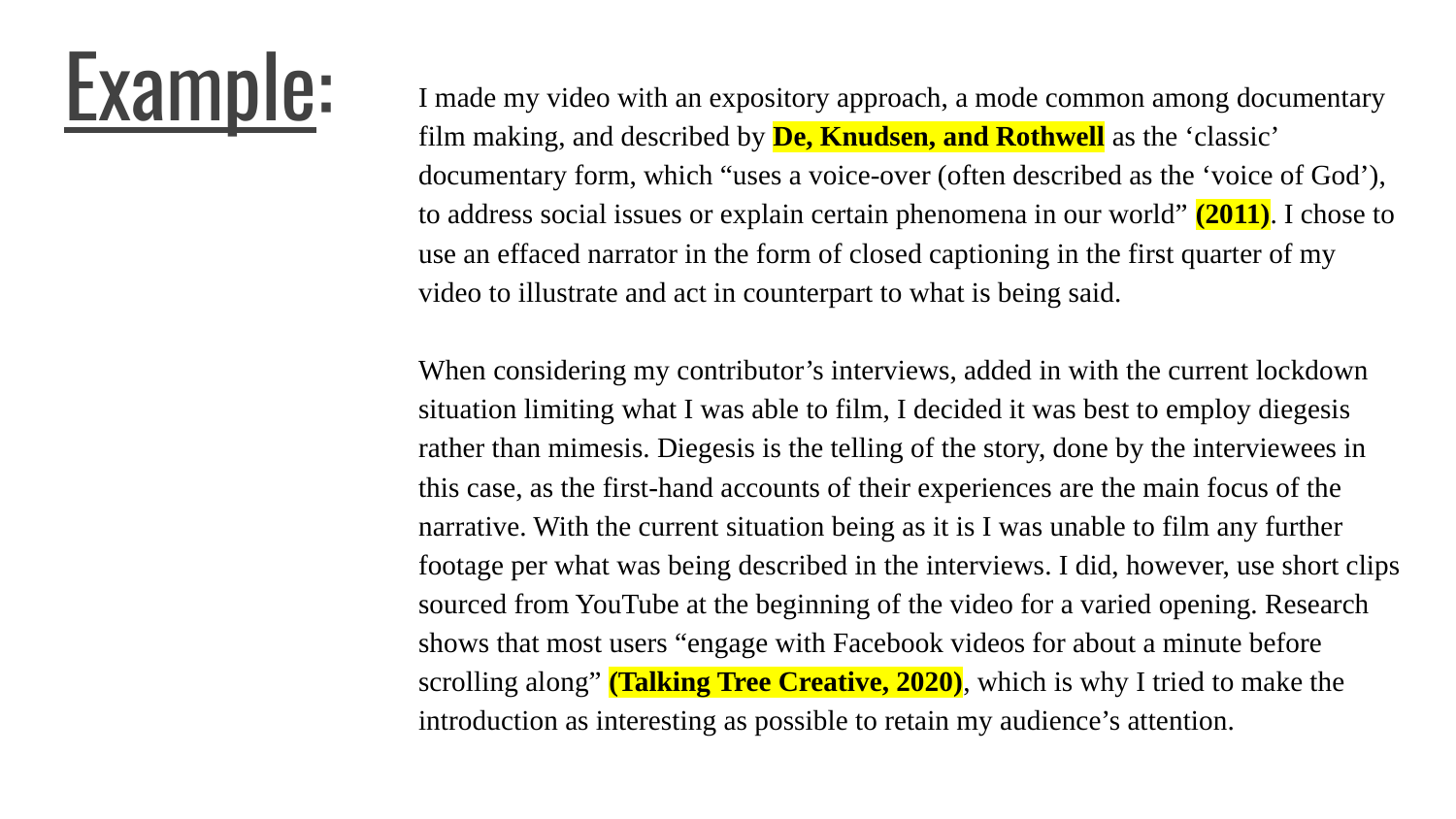

Example:
I made my video with an expository approach, a mode common among documentary film making, and described by De, Knudsen, and Rothwell as the ‘classic’ documentary form, which “uses a voice-over (often described as the ‘voice of God’), to address social issues or explain certain phenomena in our world” (2011). I chose to use an effaced narrator in the form of closed captioning in the first quarter of my video to illustrate and act in counterpart to what is being said.

When considering my contributor’s interviews, added in with the current lockdown situation limiting what I was able to film, I decided it was best to employ diegesis rather than mimesis. Diegesis is the telling of the story, done by the interviewees in this case, as the first-hand accounts of their experiences are the main focus of the narrative. With the current situation being as it is I was unable to film any further footage per what was being described in the interviews. I did, however, use short clips sourced from YouTube at the beginning of the video for a varied opening. Research shows that most users “engage with Facebook videos for about a minute before scrolling along” (Talking Tree Creative, 2020), which is why I tried to make the introduction as interesting as possible to retain my audience’s attention.